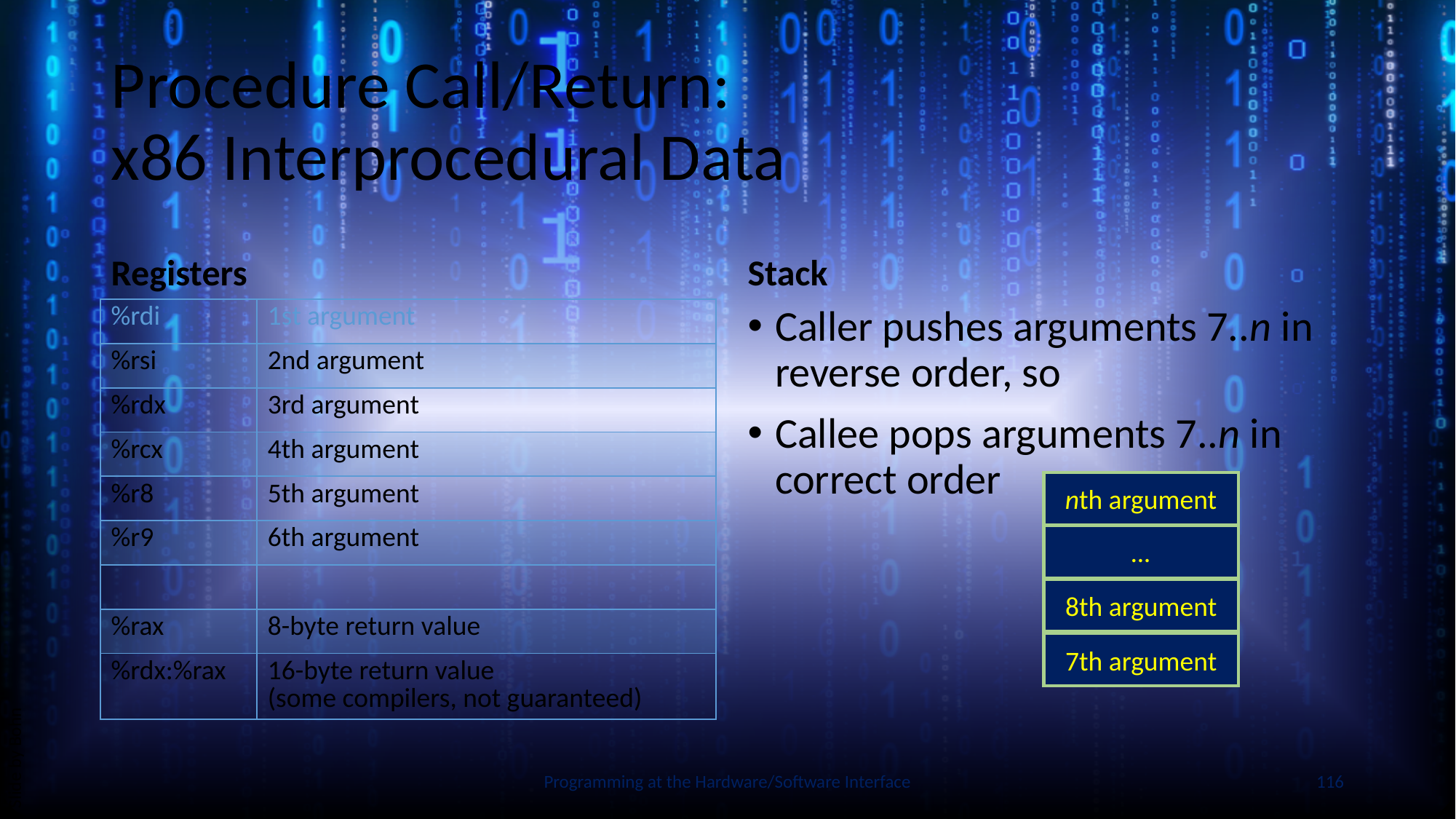

# Procedure Call/Return: x86 Interprocedural Data
Registers
Stack
| %rdi | 1st argument |
| --- | --- |
| %rsi | 2nd argument |
| %rdx | 3rd argument |
| %rcx | 4th argument |
| %r8 | 5th argument |
| %r9 | 6th argument |
|  |  |
| %rax | 8-byte return value |
| %rdx:%rax | 16-byte return value (some compilers, not guaranteed) |
Caller pushes arguments 7..n in reverse order, so
Callee pops arguments 7..n in correct order

nth argument
Slide by Bohn
…
8th argument
7th argument
Programming at the Hardware/Software Interface
116